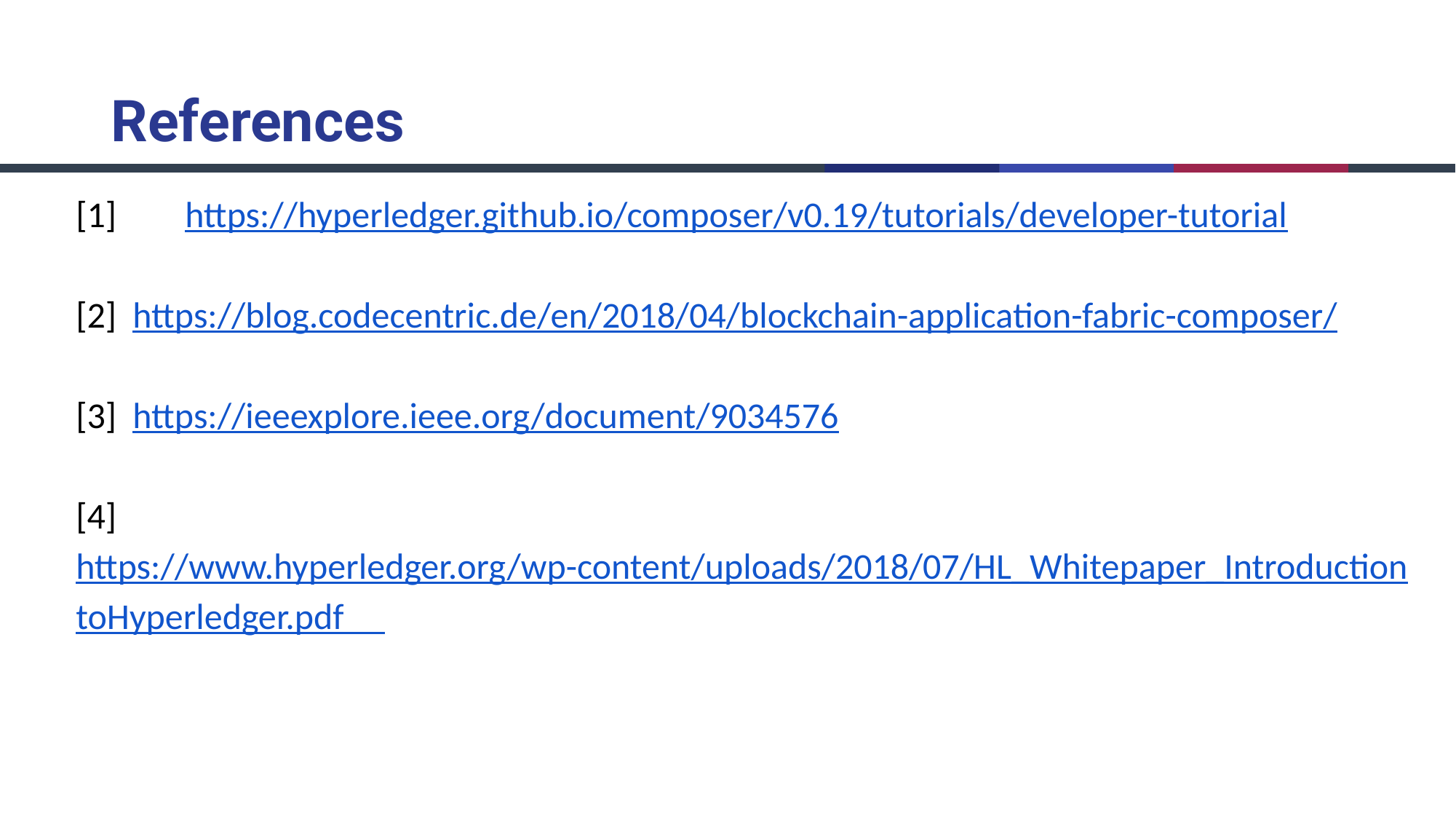

# References
[1]	https://hyperledger.github.io/composer/v0.19/tutorials/developer-tutorial

[2]  https://blog.codecentric.de/en/2018/04/blockchain-application-fabric-composer/

[3]  https://ieeexplore.ieee.org/document/9034576

[4] https://www.hyperledger.org/wp-content/uploads/2018/07/HL_Whitepaper_IntroductiontoHyperledger.pdf